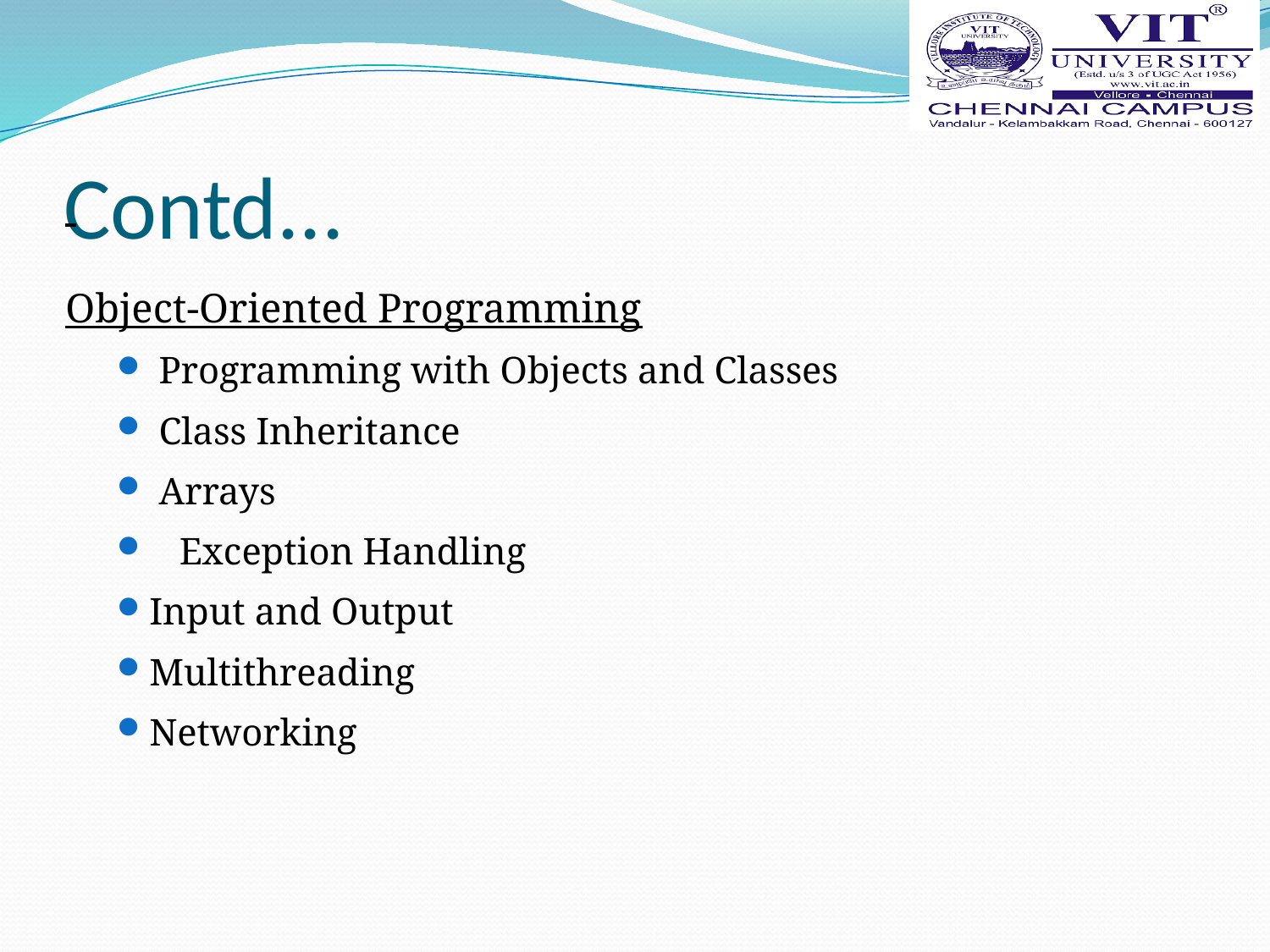

# Contd...

Object-Oriented Programming
 Programming with Objects and Classes
 Class Inheritance
 Arrays
  Exception Handling
Input and Output
Multithreading
Networking